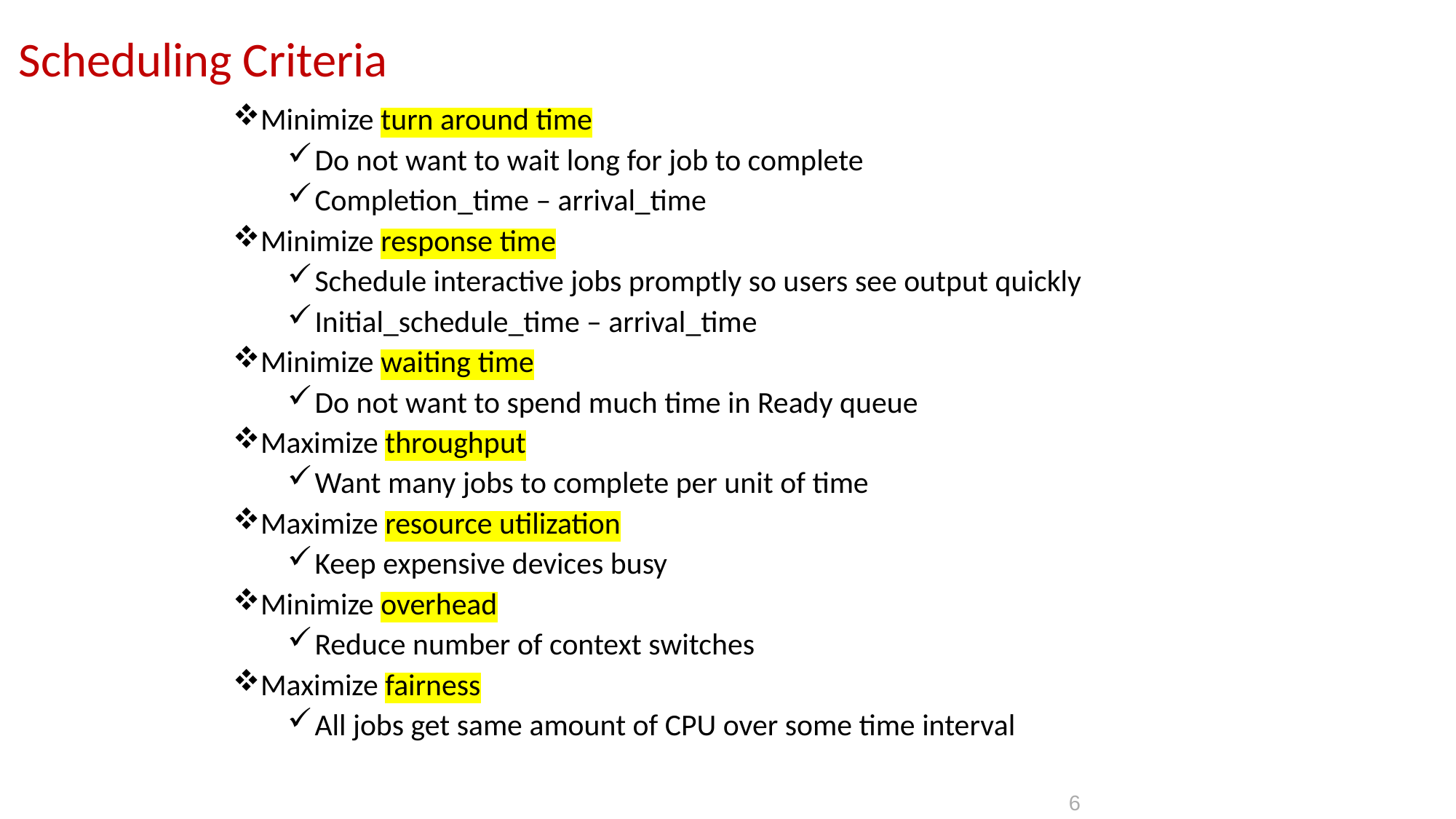

# Scheduling Criteria
Minimize turn around time
Do not want to wait long for job to complete
Completion_time – arrival_time
Minimize response time
Schedule interactive jobs promptly so users see output quickly
Initial_schedule_time – arrival_time
Minimize waiting time
Do not want to spend much time in Ready queue
Maximize throughput
Want many jobs to complete per unit of time
Maximize resource utilization
Keep expensive devices busy
Minimize overhead
Reduce number of context switches
Maximize fairness
All jobs get same amount of CPU over some time interval
6